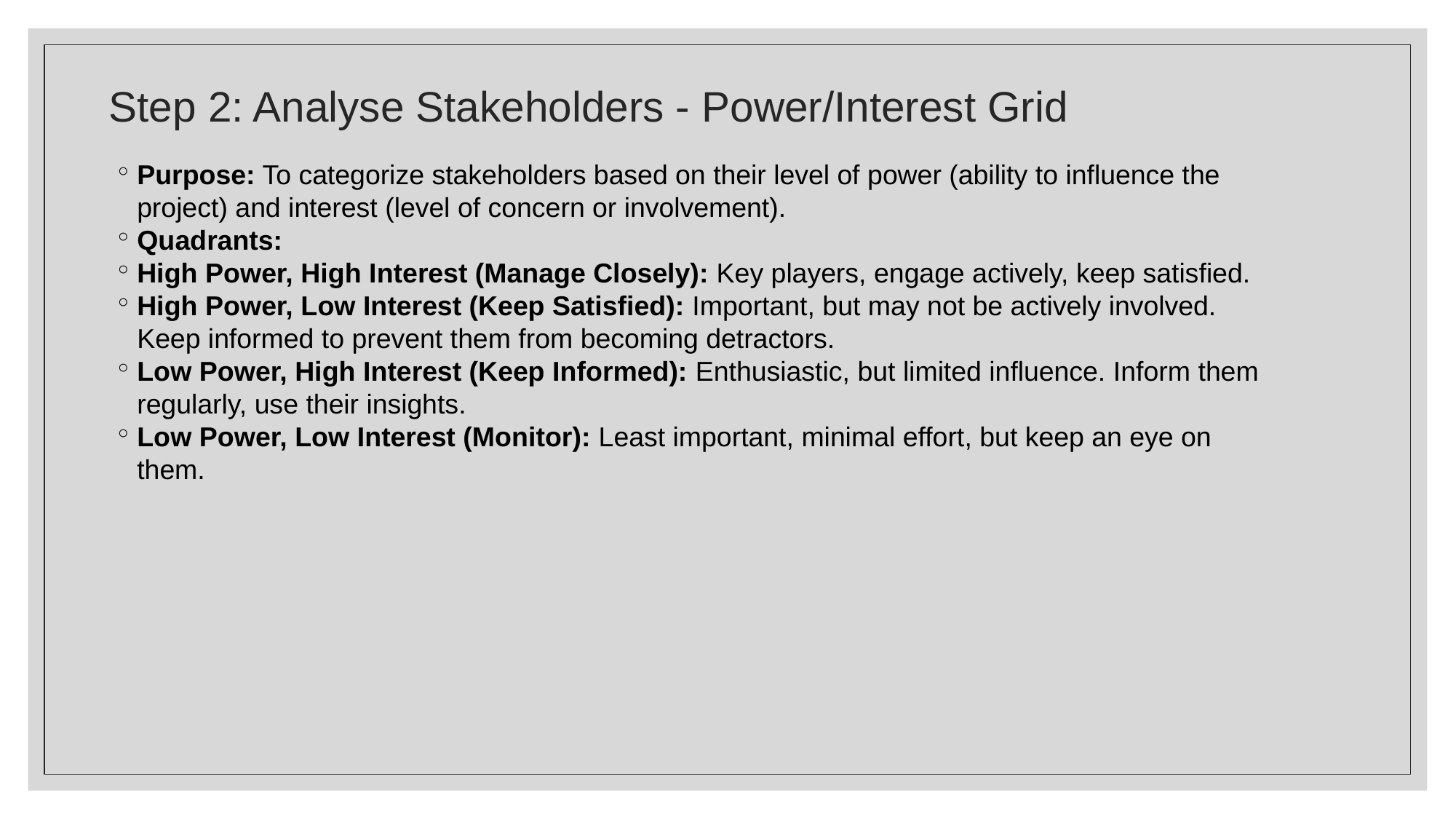

# Step 2: Analyse Stakeholders - Power/Interest Grid
Purpose: To categorize stakeholders based on their level of power (ability to influence the project) and interest (level of concern or involvement).
Quadrants:
High Power, High Interest (Manage Closely): Key players, engage actively, keep satisfied.
High Power, Low Interest (Keep Satisfied): Important, but may not be actively involved. Keep informed to prevent them from becoming detractors.
Low Power, High Interest (Keep Informed): Enthusiastic, but limited influence. Inform them regularly, use their insights.
Low Power, Low Interest (Monitor): Least important, minimal effort, but keep an eye on them.